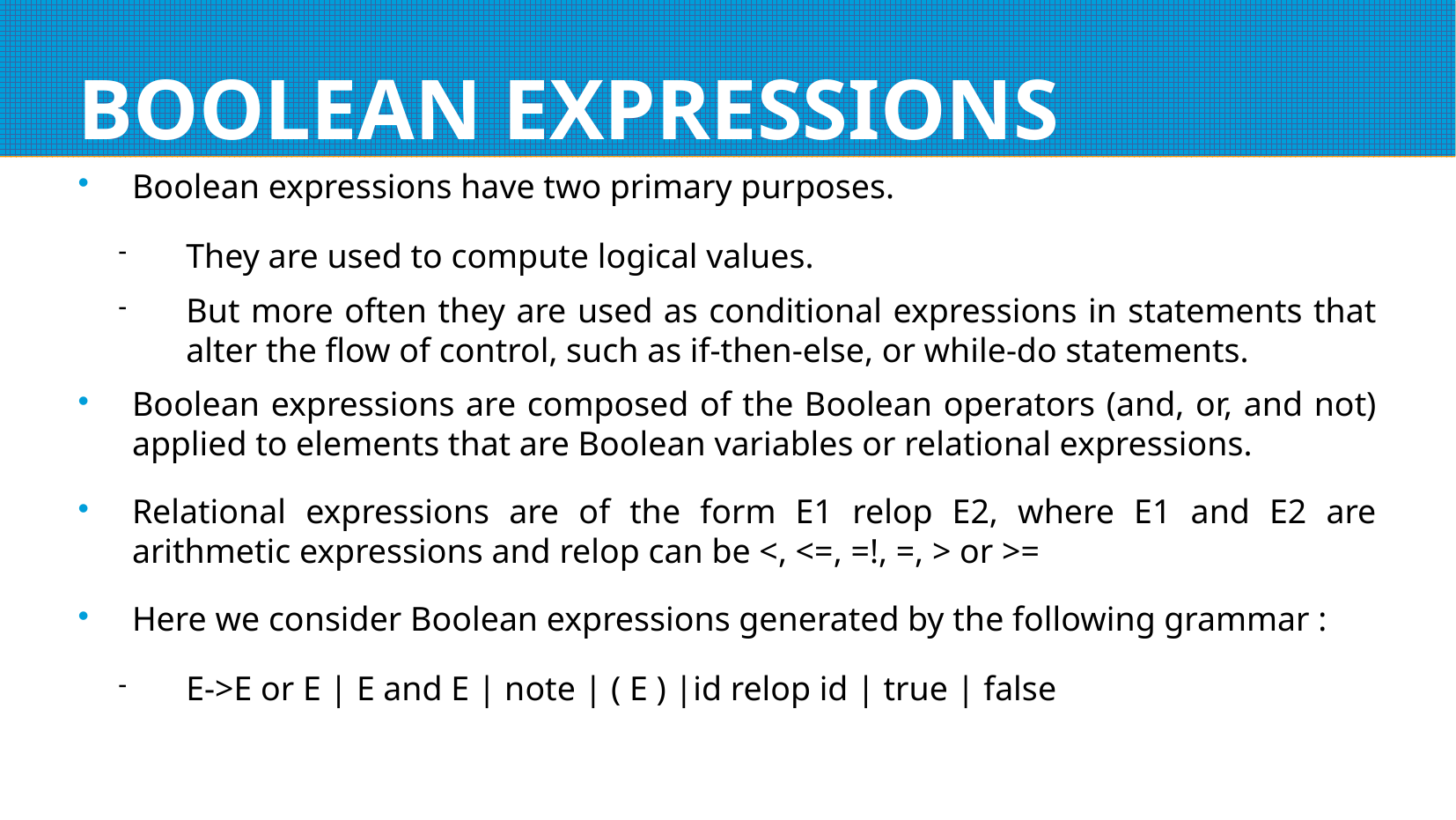

# BOOLEAN EXPRESSIONS
Boolean expressions have two primary purposes.
They are used to compute logical values.
But more often they are used as conditional expressions in statements that alter the flow of control, such as if-then-else, or while-do statements.
Boolean expressions are composed of the Boolean operators (and, or, and not) applied to elements that are Boolean variables or relational expressions.
Relational expressions are of the form E1 relop E2, where E1 and E2 are arithmetic expressions and relop can be <, <=, =!, =, > or >=
Here we consider Boolean expressions generated by the following grammar :
E->E or E | E and E | note | ( E ) |id relop id | true | false